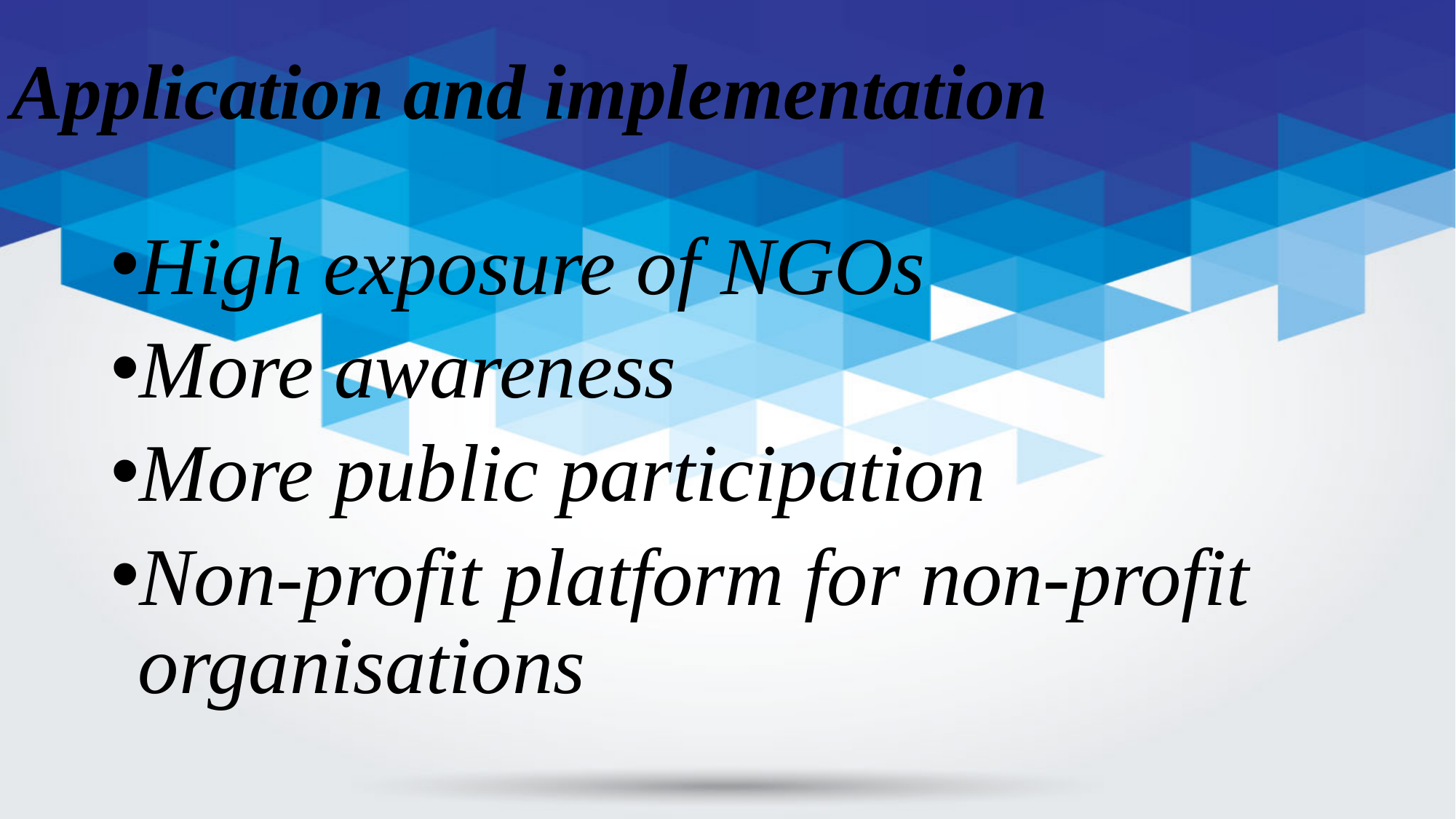

# Application and implementation
High exposure of NGOs
More awareness
More public participation
Non-profit platform for non-profit organisations